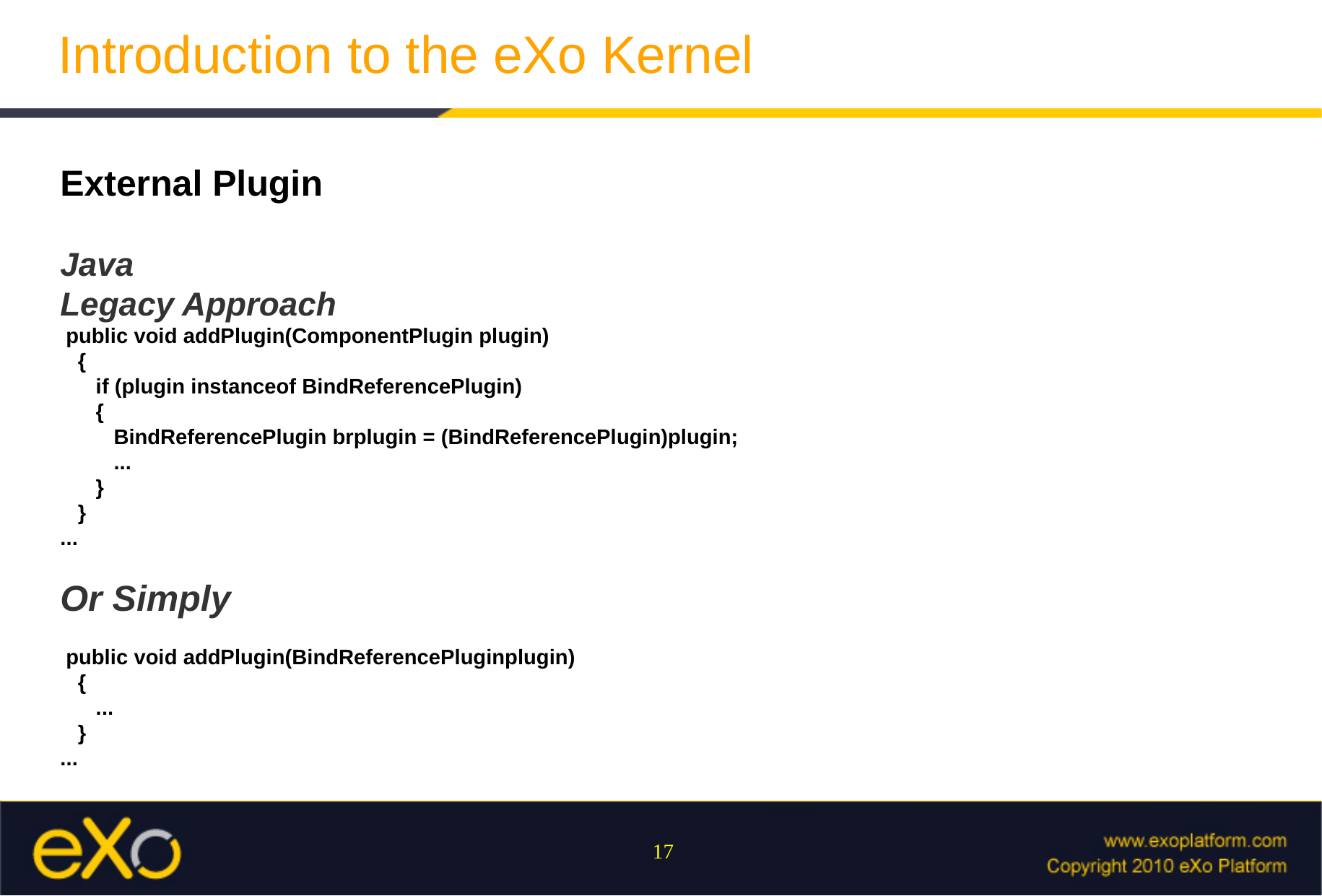

Introduction to the eXo Kernel
External Plugin

Java
Legacy Approach
 public void addPlugin(ComponentPlugin plugin)
   {
      if (plugin instanceof BindReferencePlugin)
      {
         BindReferencePlugin brplugin = (BindReferencePlugin)plugin;
         ...
      }
   }
...

Or Simply

 public void addPlugin(BindReferencePluginplugin)
   {
      ...
   }
...